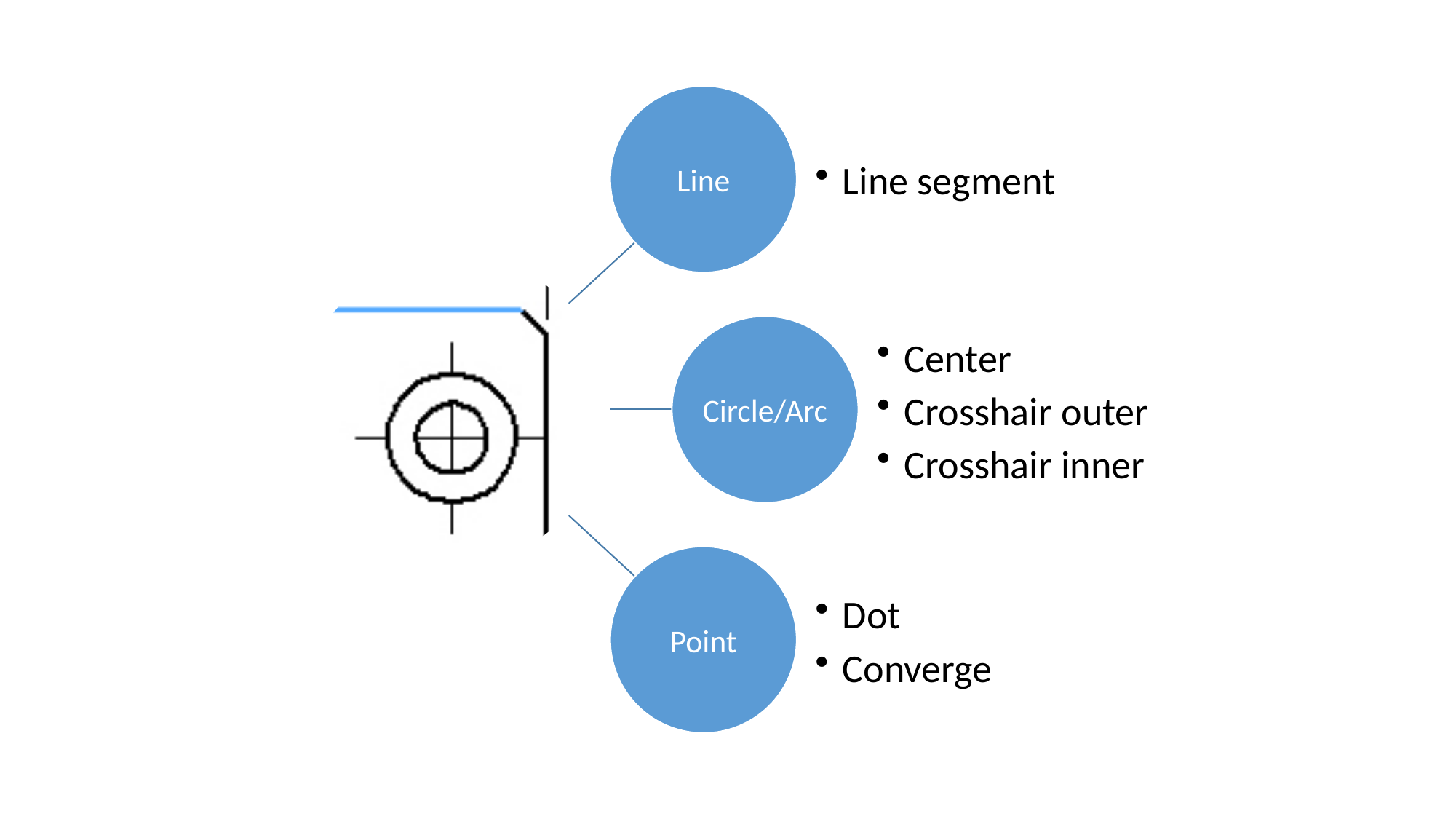

#
Line
Line segment
Circle/Arc
Center
Crosshair outer
Crosshair inner
Point
Dot
Converge